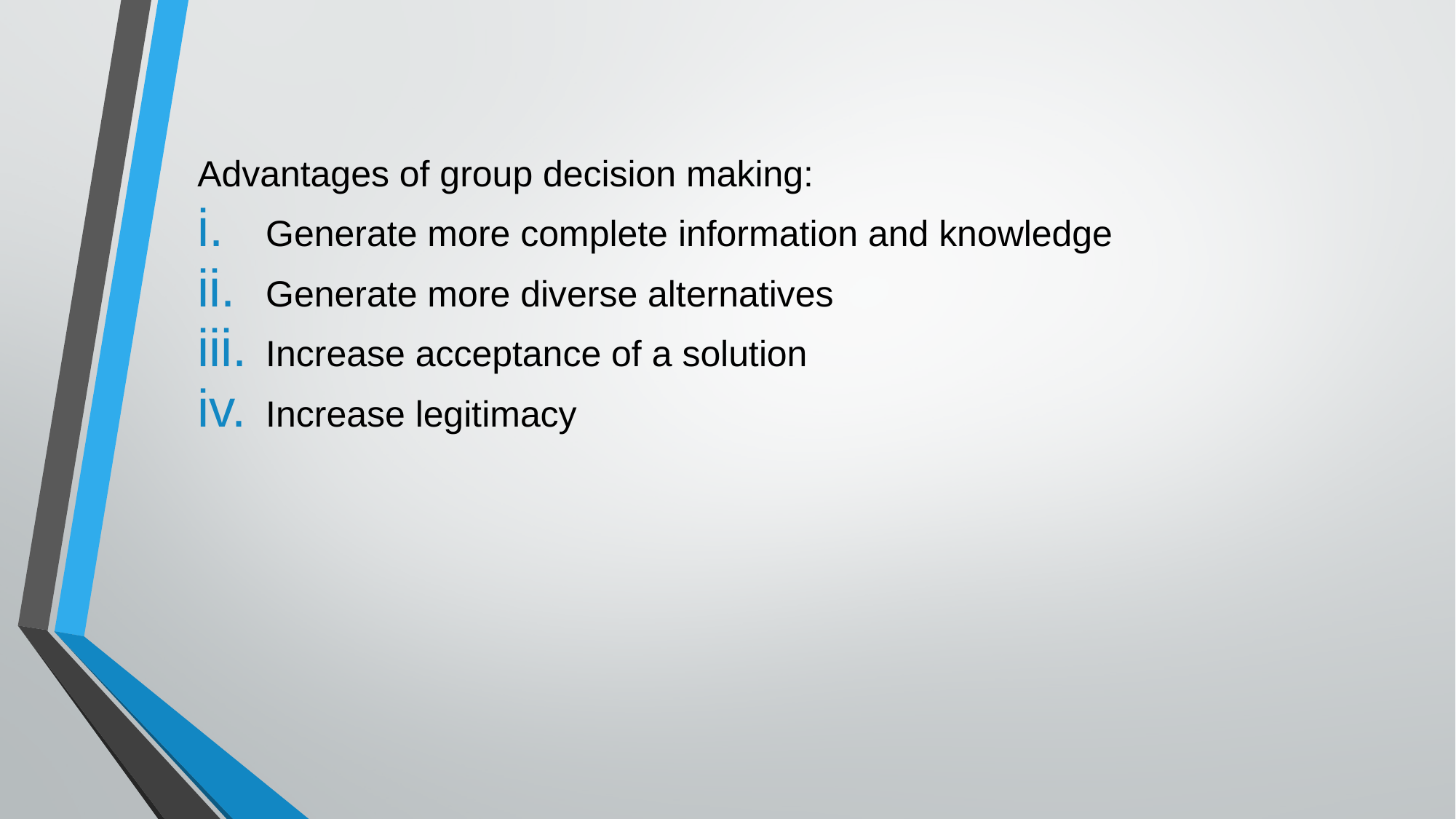

Advantages of group decision making:
Generate more complete information and knowledge
Generate more diverse alternatives
Increase acceptance of a solution
Increase legitimacy